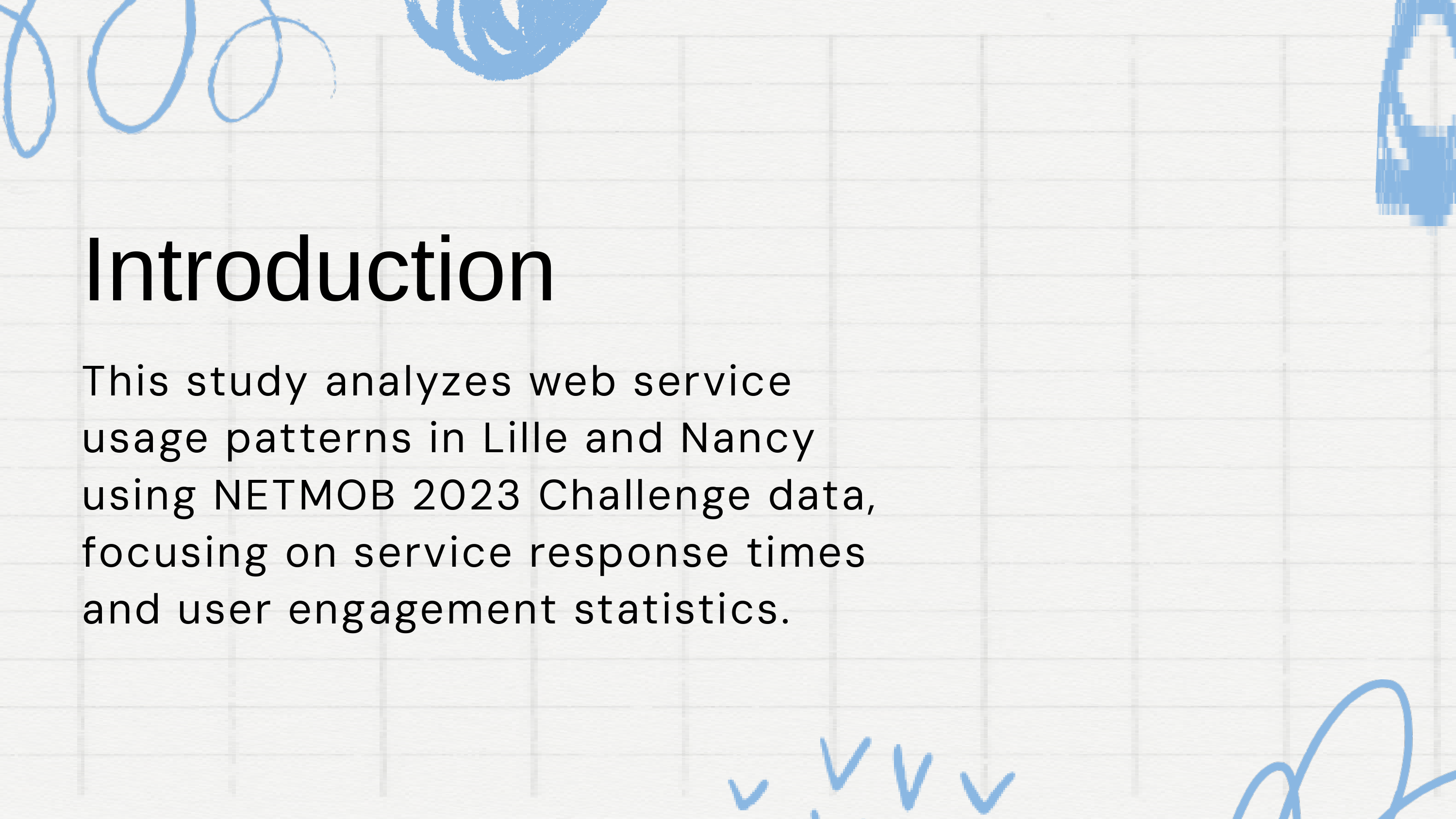

Introduction
This study analyzes web service usage patterns in Lille and Nancy using NETMOB 2023 Challenge data, focusing on service response times and user engagement statistics.